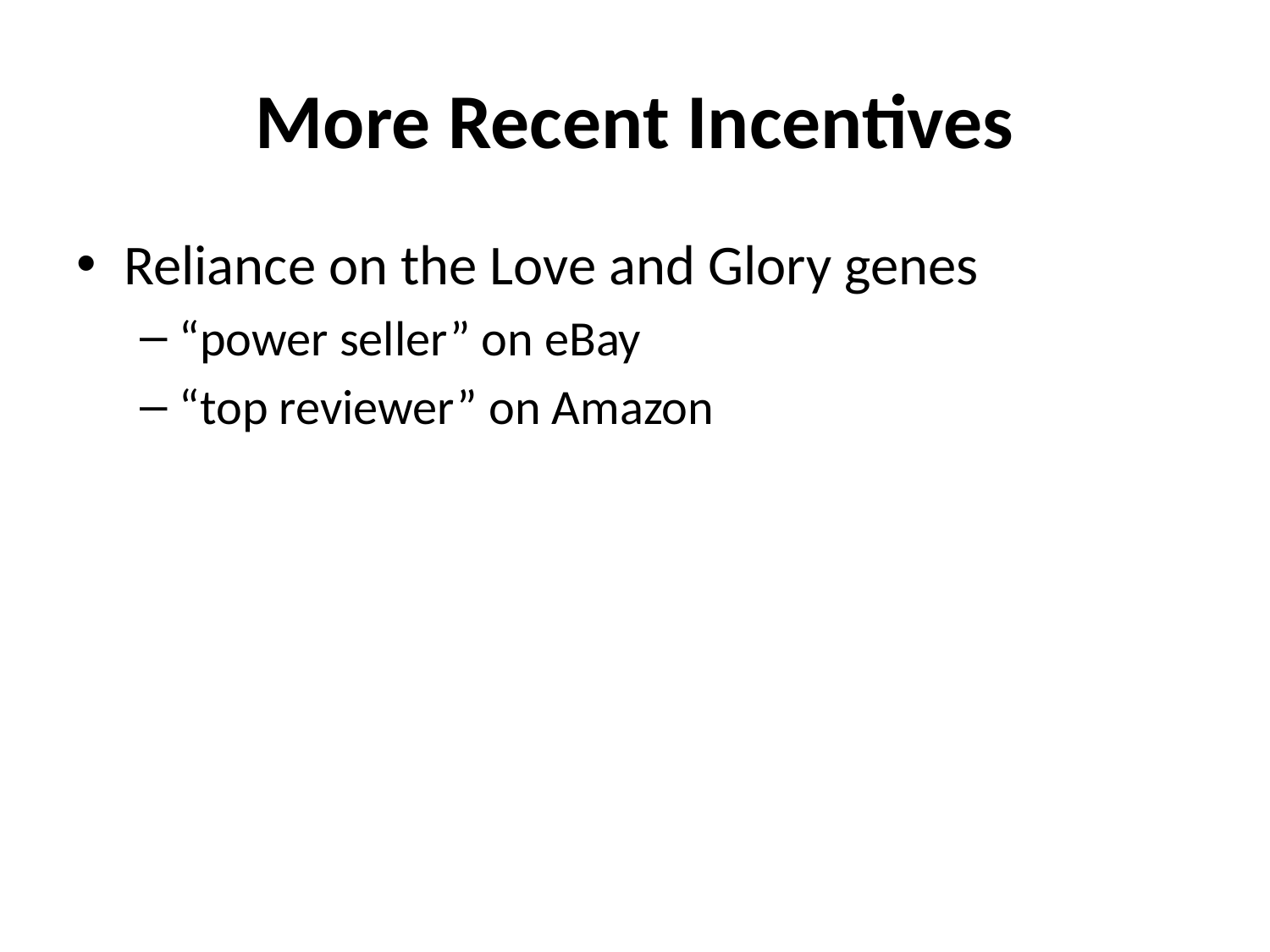

# More Recent Incentives
Reliance on the Love and Glory genes
“power seller” on eBay
“top reviewer” on Amazon